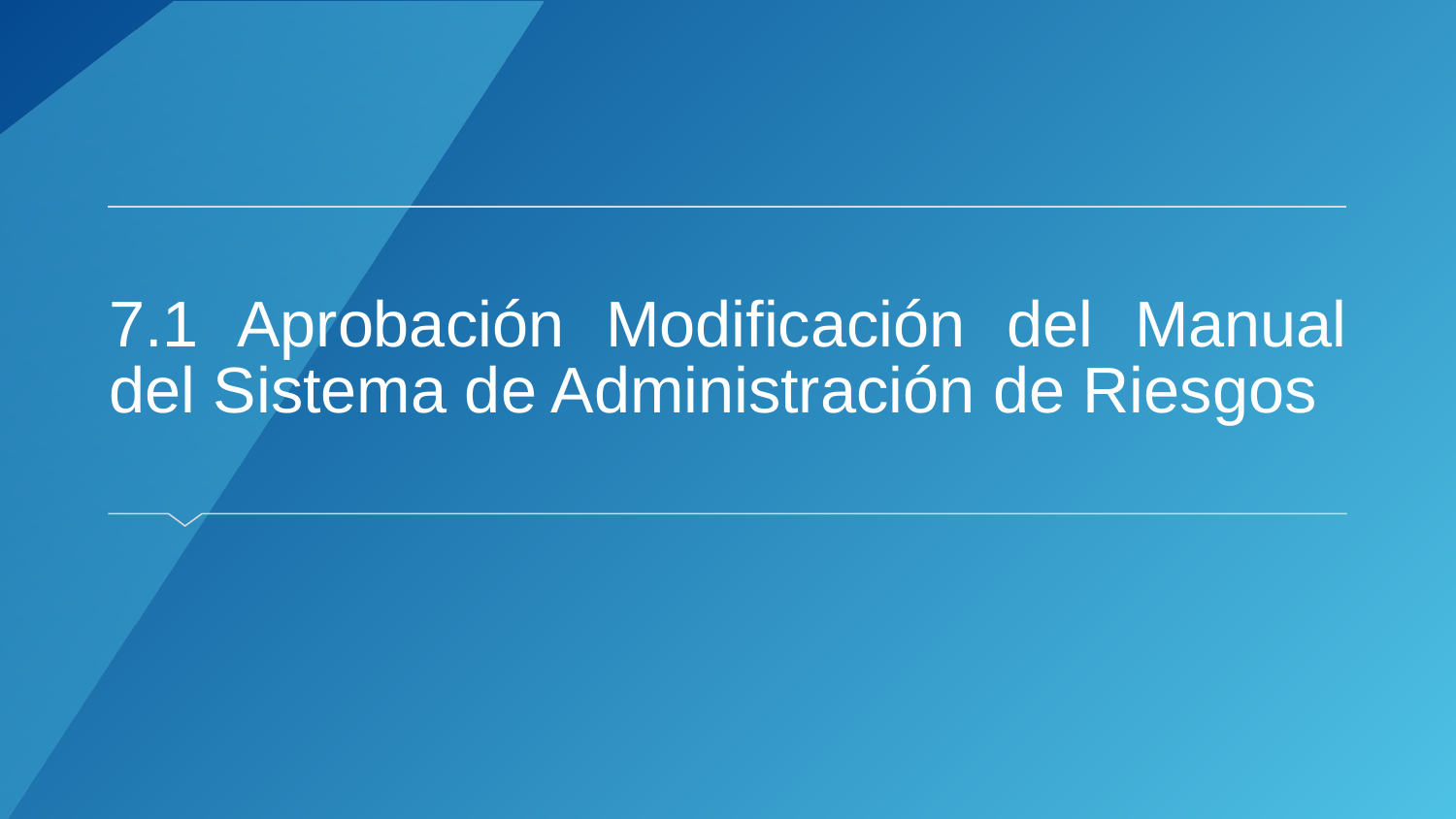

# 7.1 Aprobación Modificación del Manual del Sistema de Administración de Riesgos